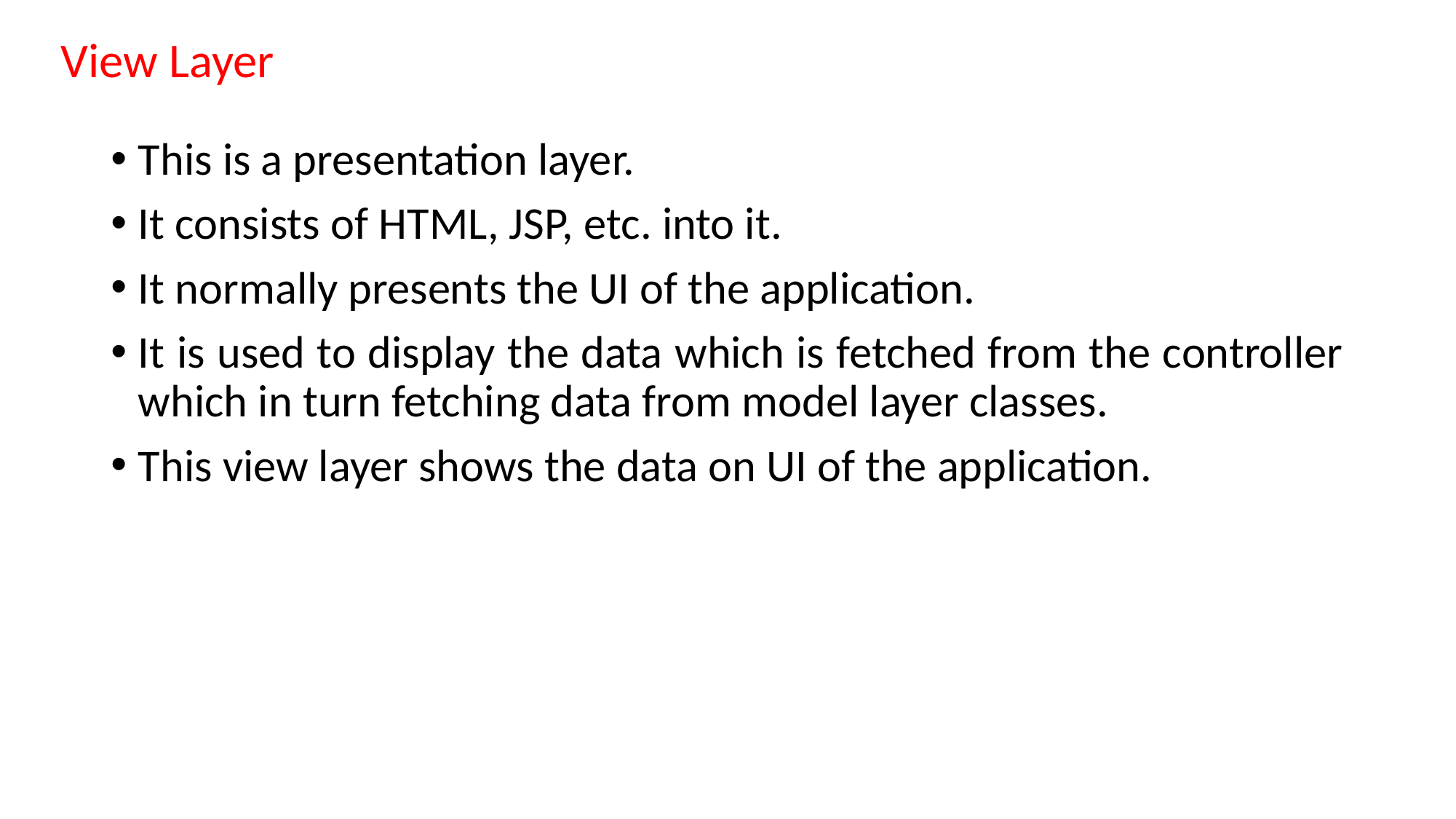

# View Layer

This is a presentation layer.
It consists of HTML, JSP, etc. into it.
It normally presents the UI of the application.
It is used to display the data which is fetched from the controller which in turn fetching data from model layer classes.
This view layer shows the data on UI of the application.